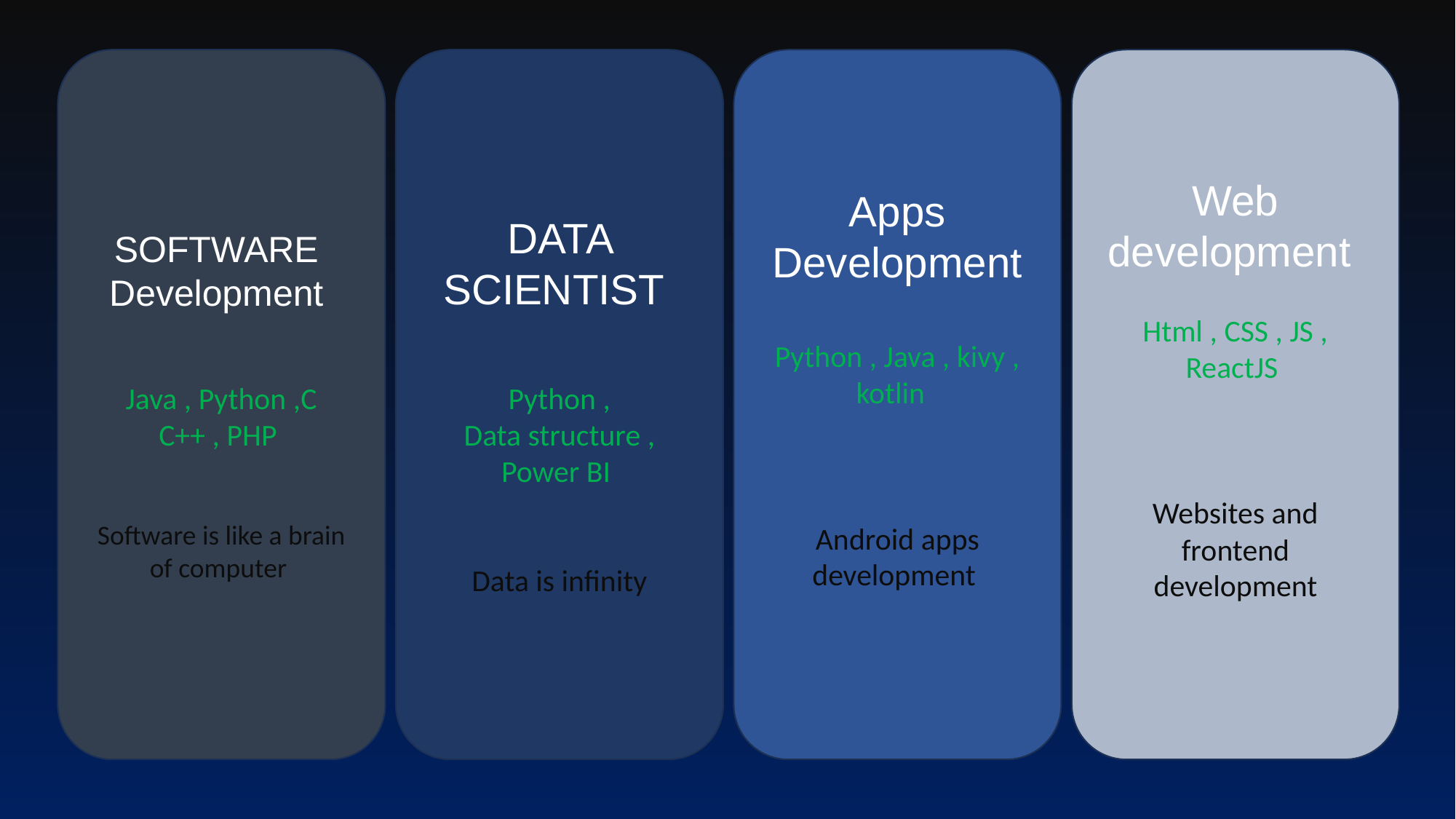

SOFTWARE
Development

Java , Python ,C
C++ , PHP

Software is like a brain of computer
DATA SCIENTIST

Python ,
Data structure ,
Power BI

 Data is infinity
Apps Development

Python , Java , kivy , kotlin

Android apps development

Web development

Html , CSS , JS , ReactJS

Websites and frontend development